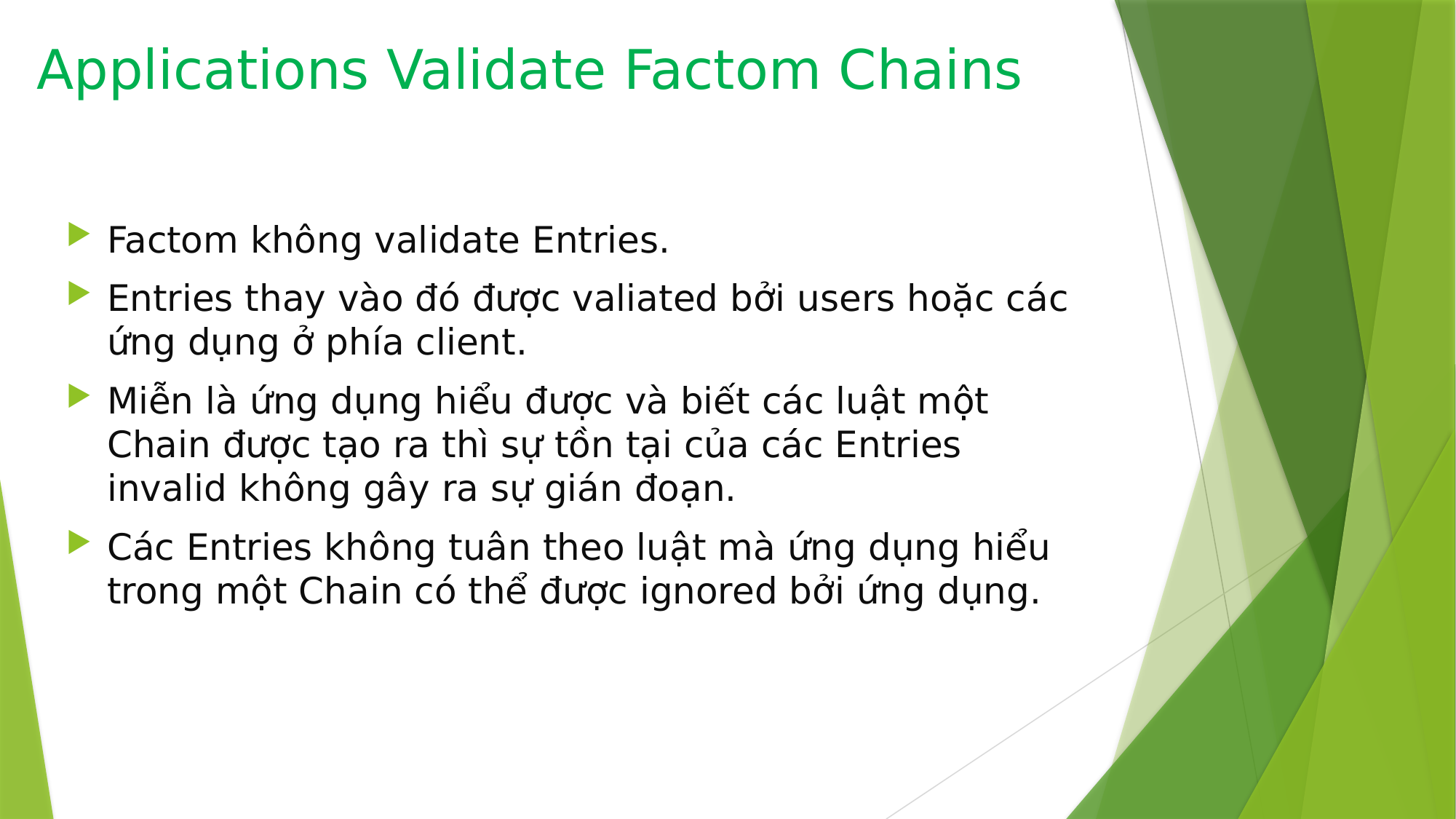

# Applications Validate Factom Chains
Factom không validate Entries.
Entries thay vào đó được valiated bởi users hoặc các ứng dụng ở phía client.
Miễn là ứng dụng hiểu được và biết các luật một Chain được tạo ra thì sự tồn tại của các Entries invalid không gây ra sự gián đoạn.
Các Entries không tuân theo luật mà ứng dụng hiểu trong một Chain có thể được ignored bởi ứng dụng.
22